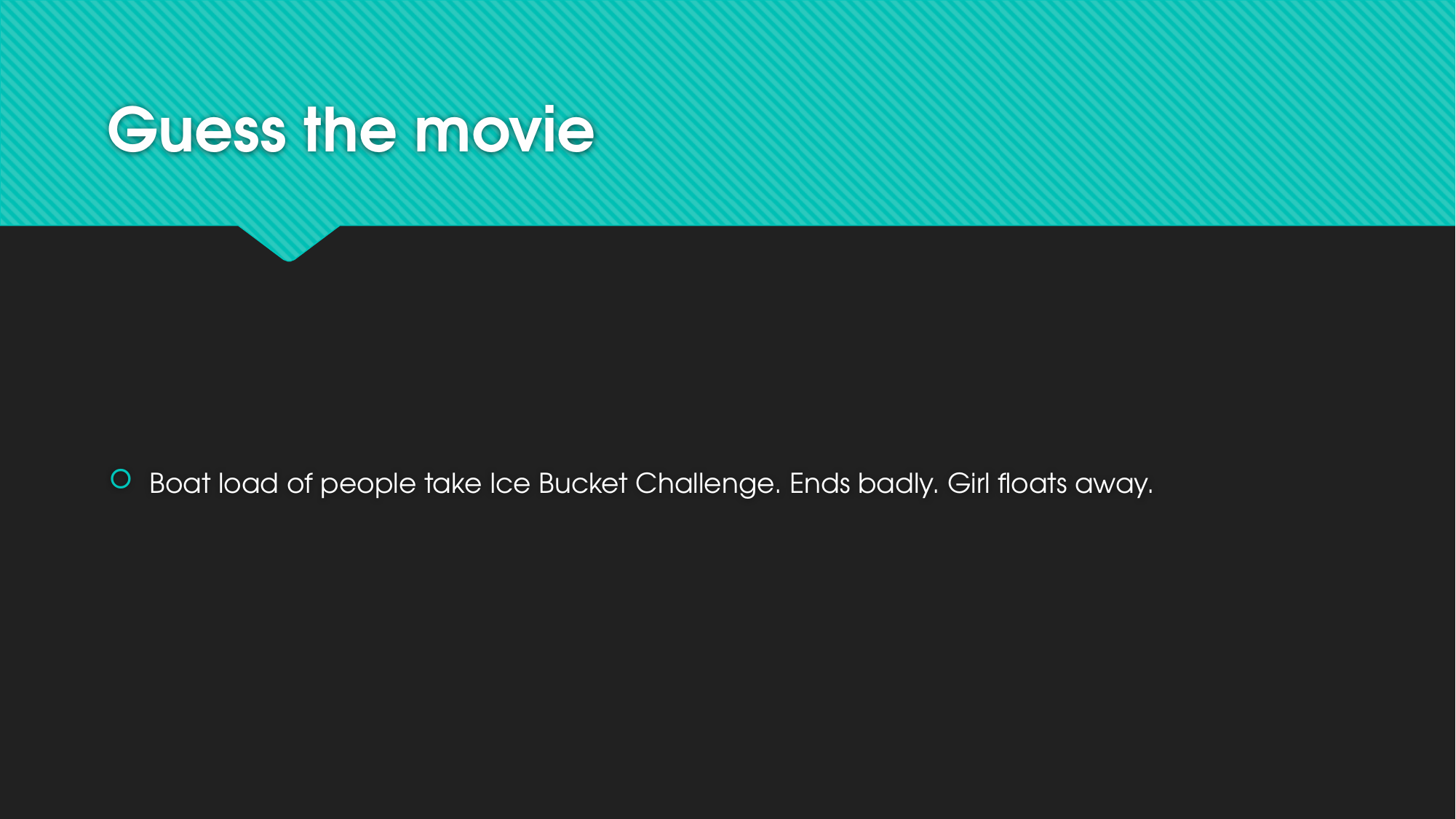

# Guess the movie
Boat load of people take Ice Bucket Challenge. Ends badly. Girl floats away.